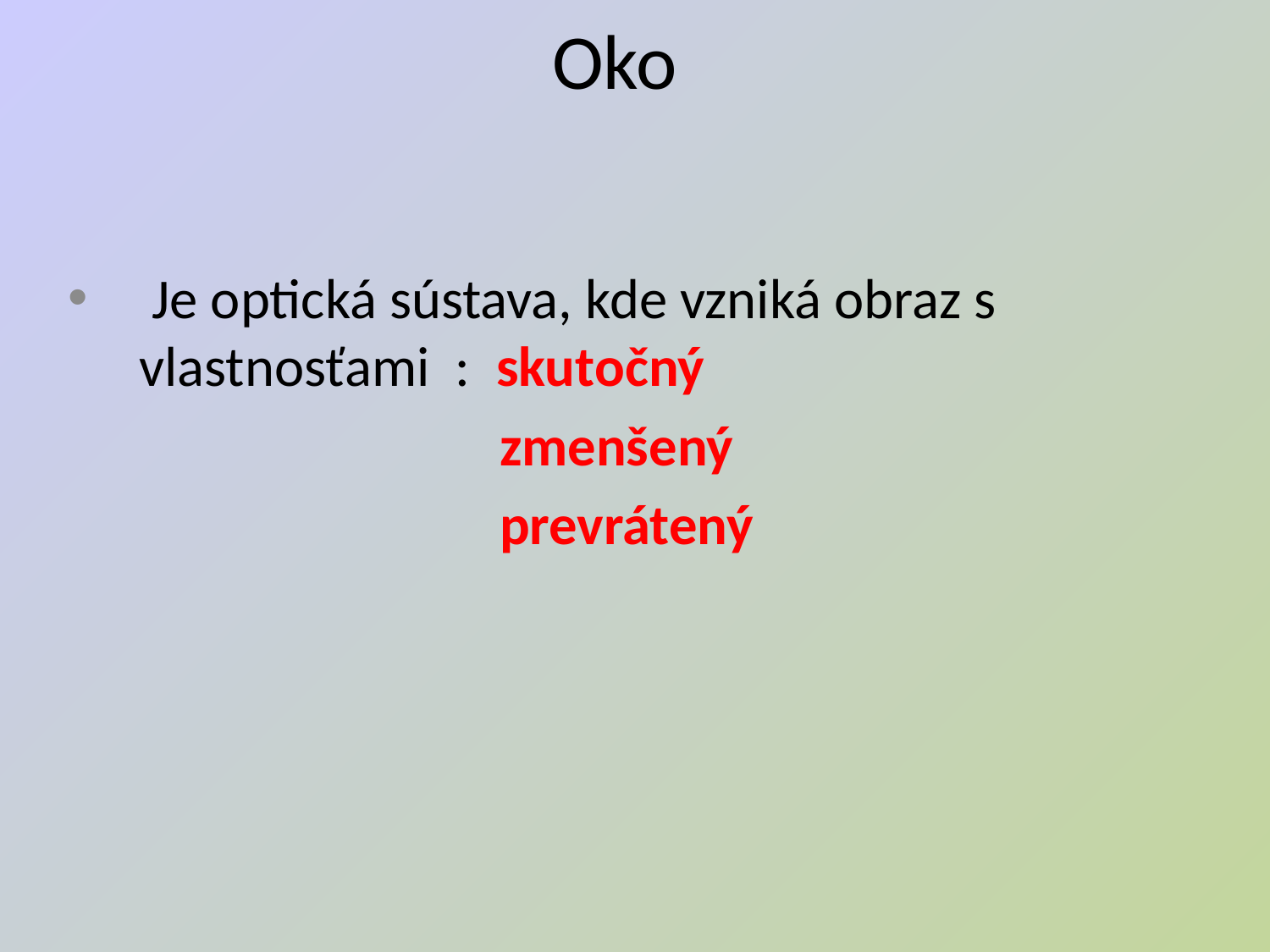

# Oko
 Je optická sústava, kde vzniká obraz s vlastnosťami  :  skutočný
                                  zmenšený
                                  prevrátený